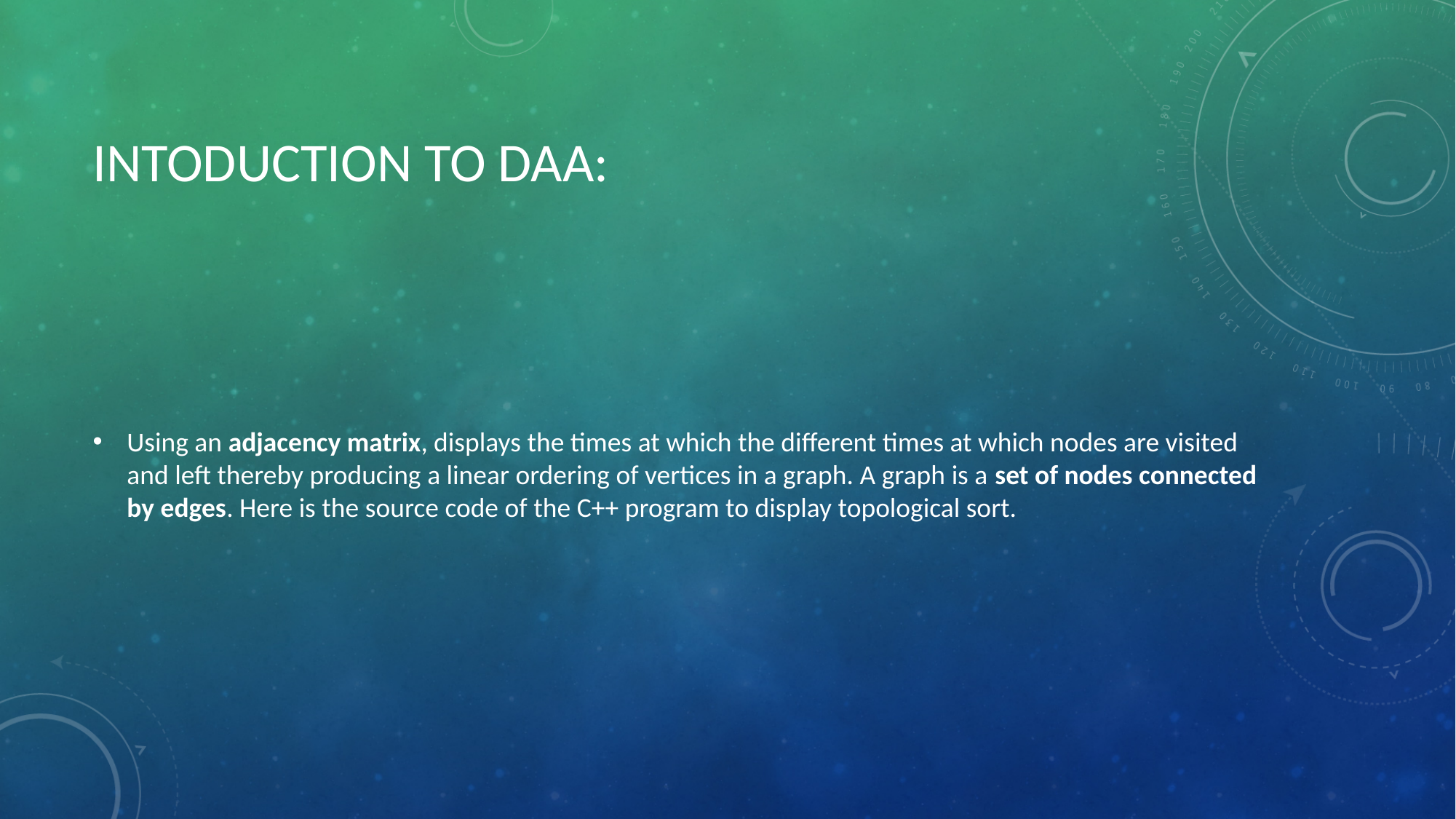

# INTODUCTION TO DAA:
Using an adjacency matrix, displays the times at which the different times at which nodes are visited and left thereby producing a linear ordering of vertices in a graph. A graph is a set of nodes connected by edges. Here is the source code of the C++ program to display topological sort.